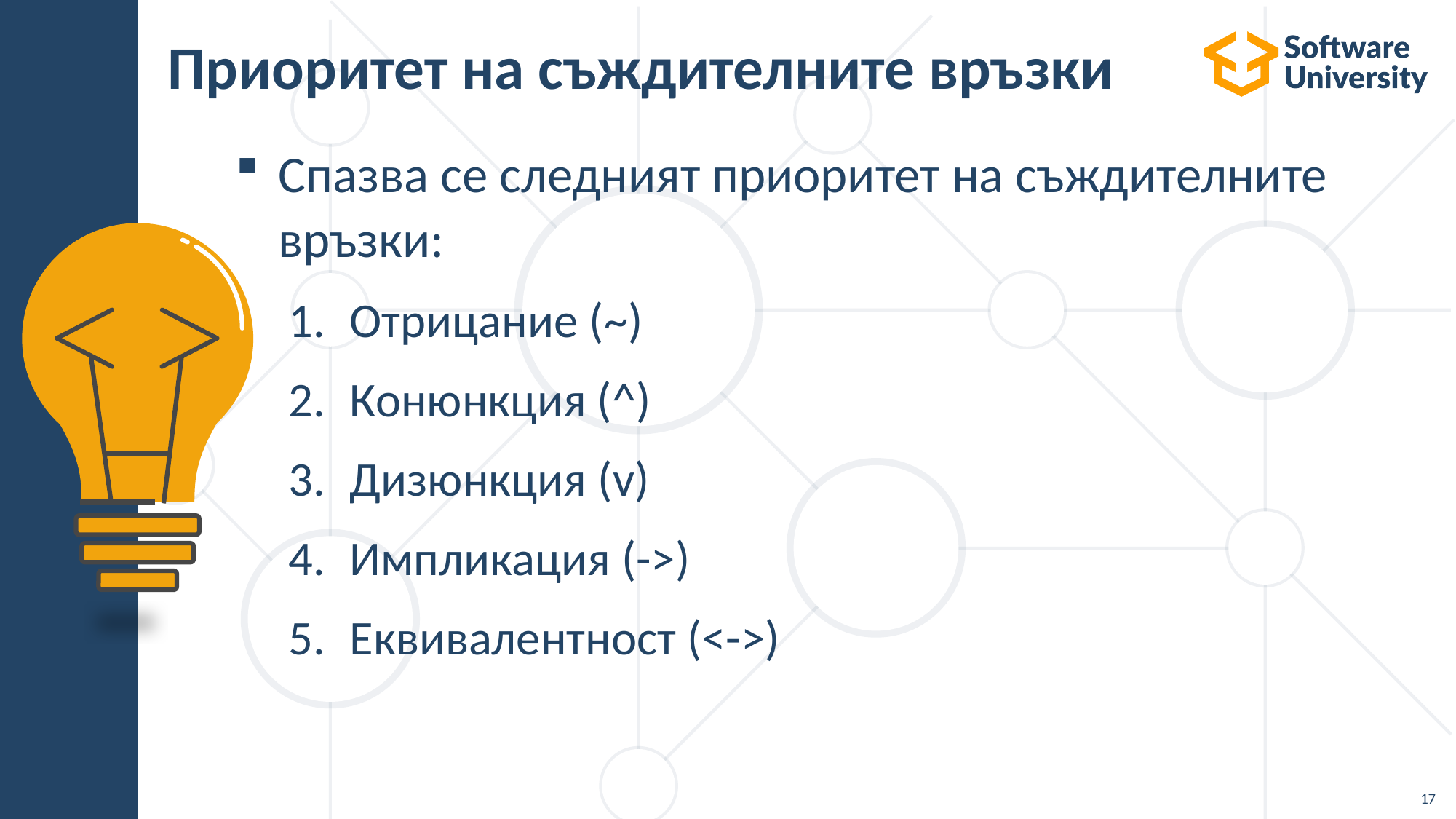

# Приоритет на съждителните връзки
Спазва се следният приоритет на съждителните връзки:
Отрицание (~)
Конюнкция (^)
Дизюнкция (v)
Импликация (->)
Еквивалентност (<->)
17